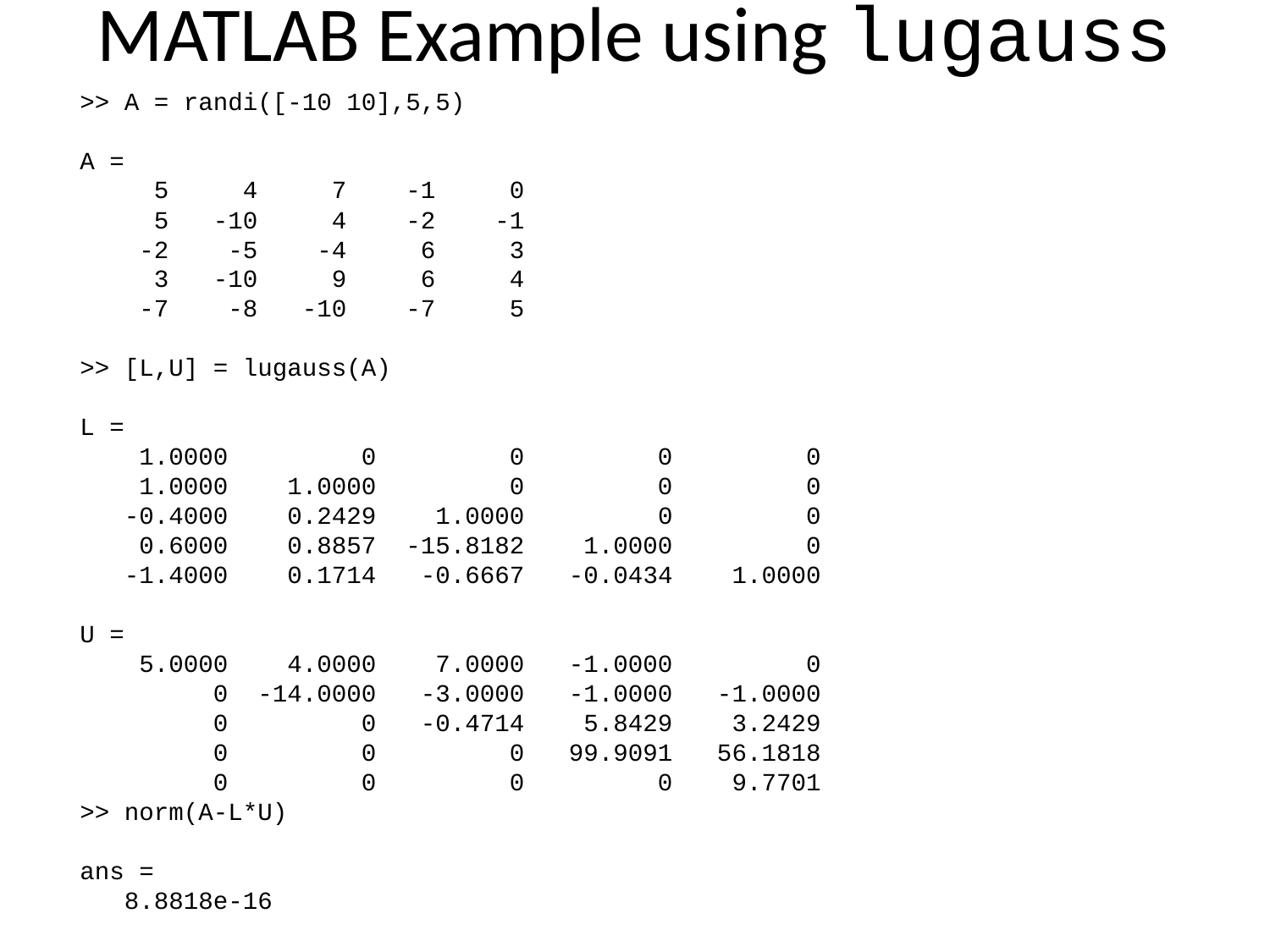

# MATLAB Example using lugauss
>> A = randi([-10 10],5,5)

A =
     5     4     7    -1     0
     5   -10     4    -2    -1
    -2    -5    -4     6     3
     3   -10     9     6     4
    -7    -8   -10    -7     5

>> [L,U] = lugauss(A)

L =
    1.0000         0         0         0         0
    1.0000    1.0000         0         0         0
   -0.4000    0.2429    1.0000         0         0
    0.6000    0.8857  -15.8182    1.0000         0
   -1.4000    0.1714   -0.6667   -0.0434    1.0000

U =
    5.0000    4.0000    7.0000   -1.0000         0
         0  -14.0000   -3.0000   -1.0000   -1.0000
         0         0   -0.4714    5.8429    3.2429
         0         0         0   99.9091   56.1818
         0         0         0         0    9.7701
>> norm(A-L*U)

ans =
   8.8818e-16